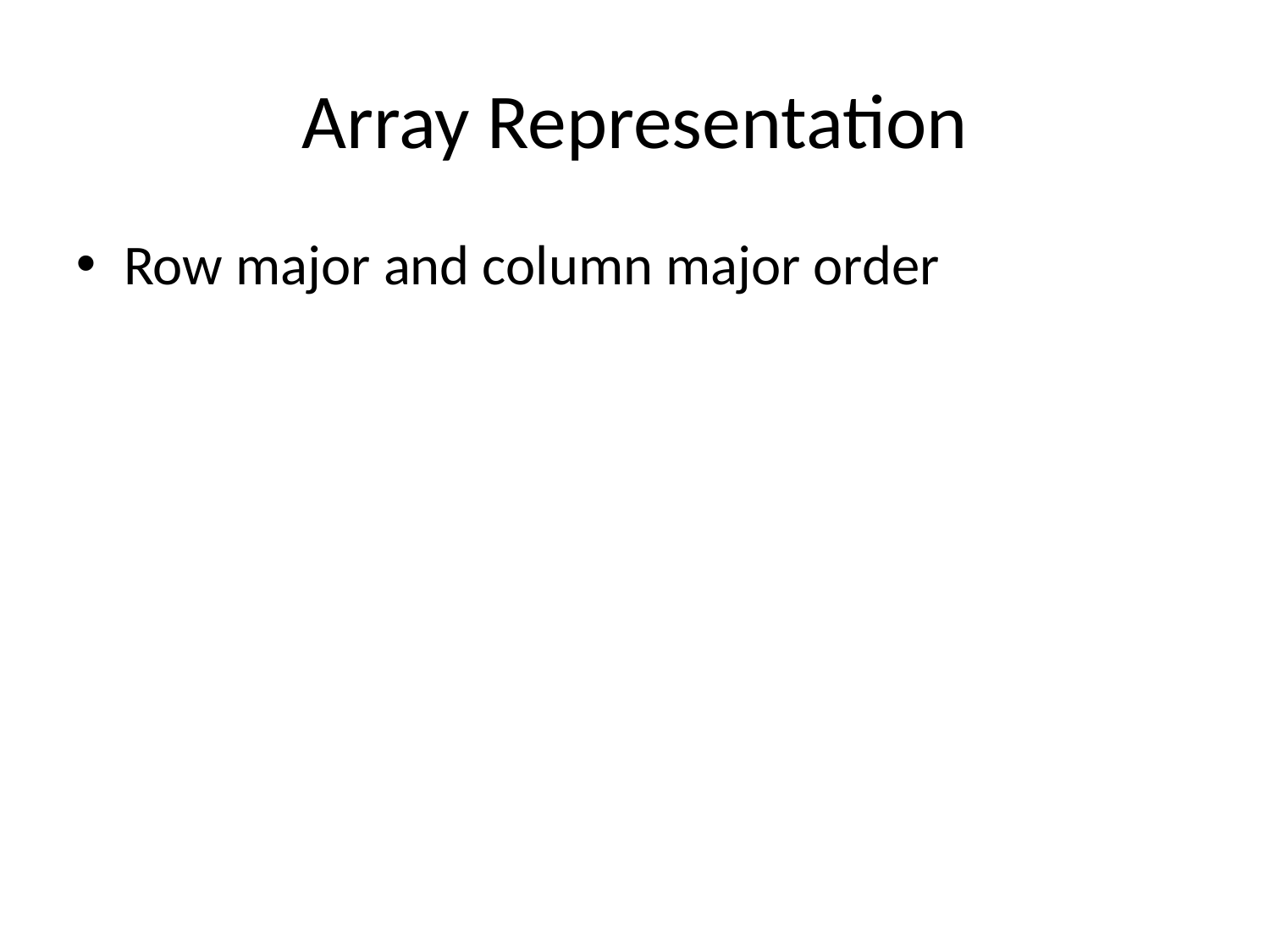

# Array Representation
Row major and column major order